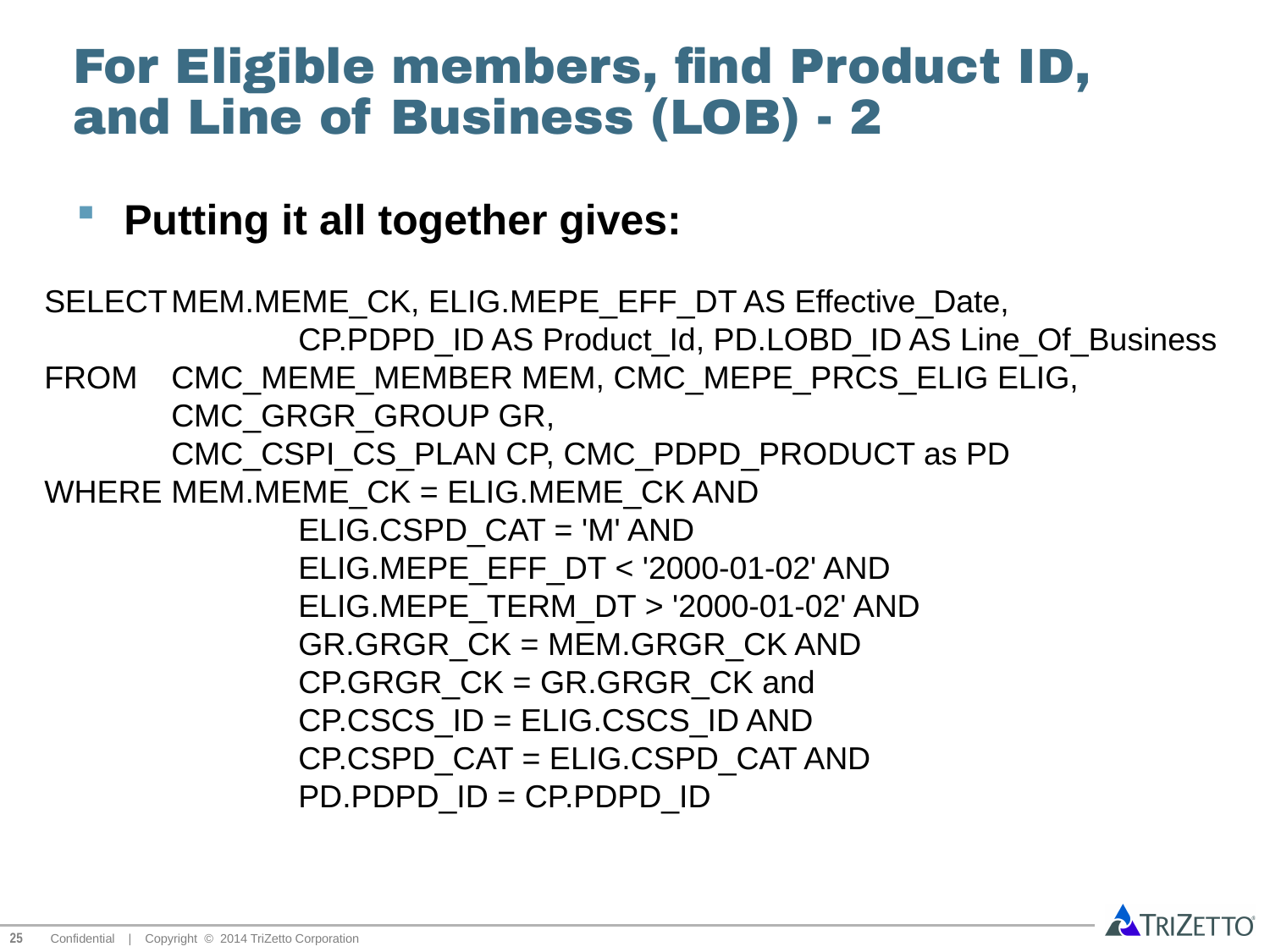

# For Eligible members, find Product ID, and Line of Business (LOB) - 2
Putting it all together gives:
SELECT	MEM.MEME_CK, ELIG.MEPE_EFF_DT AS Effective_Date,
		CP.PDPD_ID AS Product_Id, PD.LOBD_ID AS Line_Of_Business
FROM	CMC_MEME_MEMBER MEM, CMC_MEPE_PRCS_ELIG ELIG,
	CMC_GRGR_GROUP GR,
	CMC_CSPI_CS_PLAN CP, CMC_PDPD_PRODUCT as PD
WHERE	MEM.MEME_CK = ELIG.MEME_CK AND
		ELIG.CSPD_CAT = 'M' AND
		ELIG.MEPE_EFF_DT < '2000-01-02' AND
		ELIG.MEPE_TERM_DT > '2000-01-02' AND
		GR.GRGR_CK = MEM.GRGR_CK AND
		CP.GRGR_CK = GR.GRGR_CK and
		CP.CSCS_ID = ELIG.CSCS_ID AND
		CP.CSPD_CAT = ELIG.CSPD_CAT AND
		PD.PDPD_ID = CP.PDPD_ID